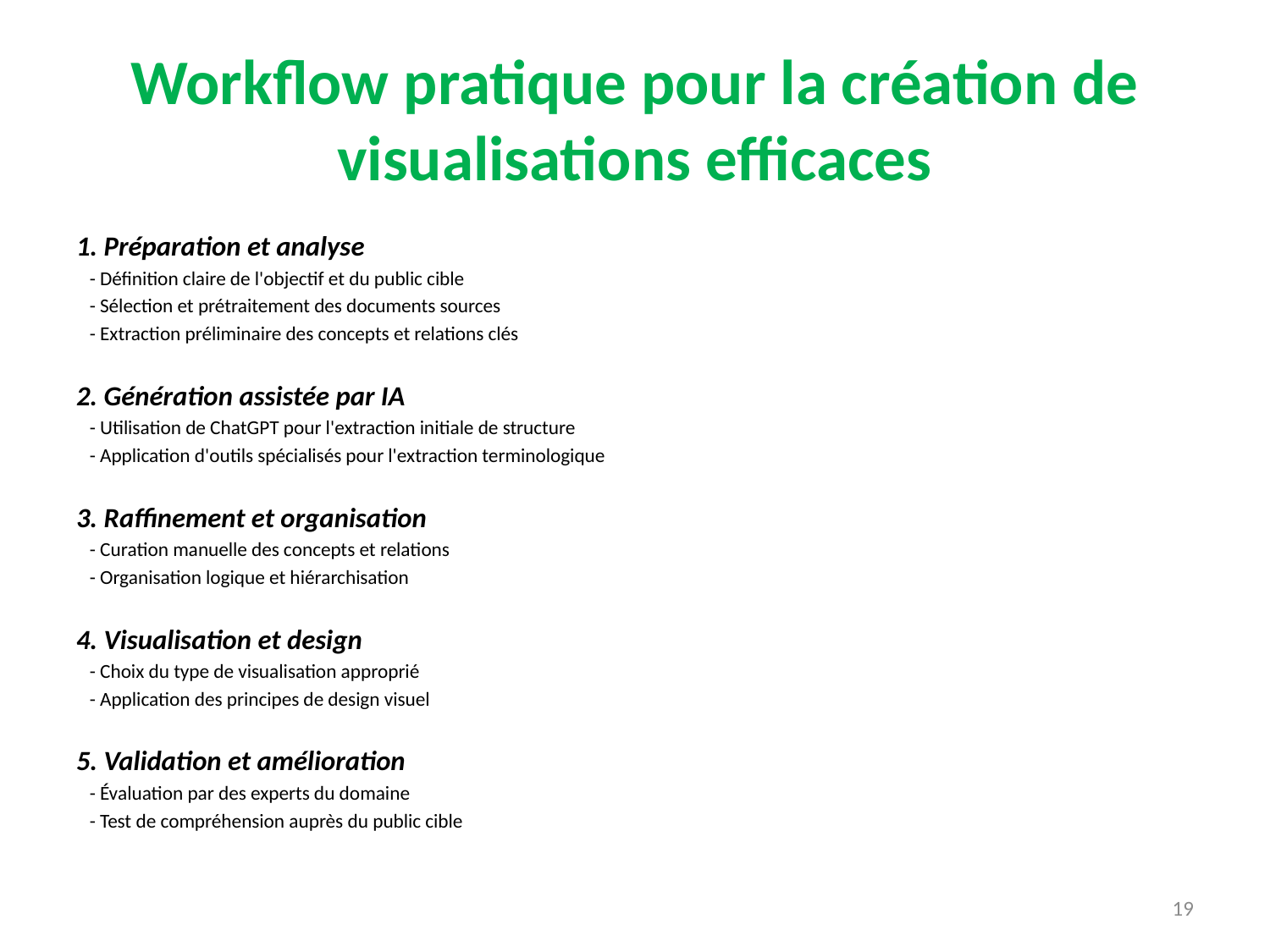

# Workflow pratique pour la création de visualisations efficaces
1. Préparation et analyse
   - Définition claire de l'objectif et du public cible
   - Sélection et prétraitement des documents sources
   - Extraction préliminaire des concepts et relations clés

2. Génération assistée par IA
   - Utilisation de ChatGPT pour l'extraction initiale de structure
   - Application d'outils spécialisés pour l'extraction terminologique

3. Raffinement et organisation
   - Curation manuelle des concepts et relations
   - Organisation logique et hiérarchisation

4. Visualisation et design
   - Choix du type de visualisation approprié
   - Application des principes de design visuel

5. Validation et amélioration
   - Évaluation par des experts du domaine
   - Test de compréhension auprès du public cible
19